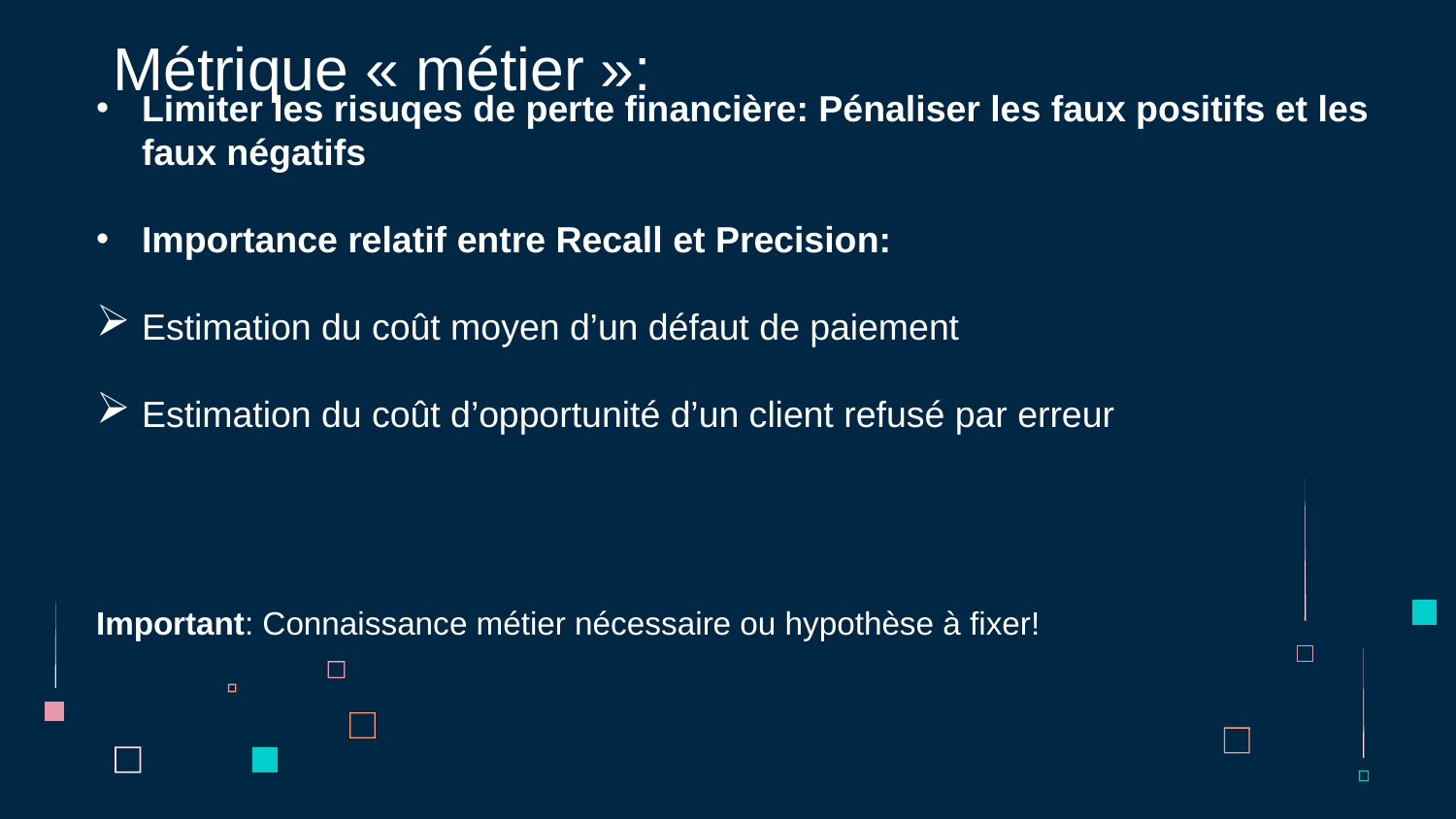

# Métrique « métier »:
Limiter les risuqes de perte financière: Pénaliser les faux positifs et les faux négatifs

Importance relatif entre Recall et Precision:

Estimation du coût moyen d’un défaut de paiement

Estimation du coût d’opportunité d’un client refusé par erreur
Important: Connaissance métier nécessaire ou hypothèse à fixer!